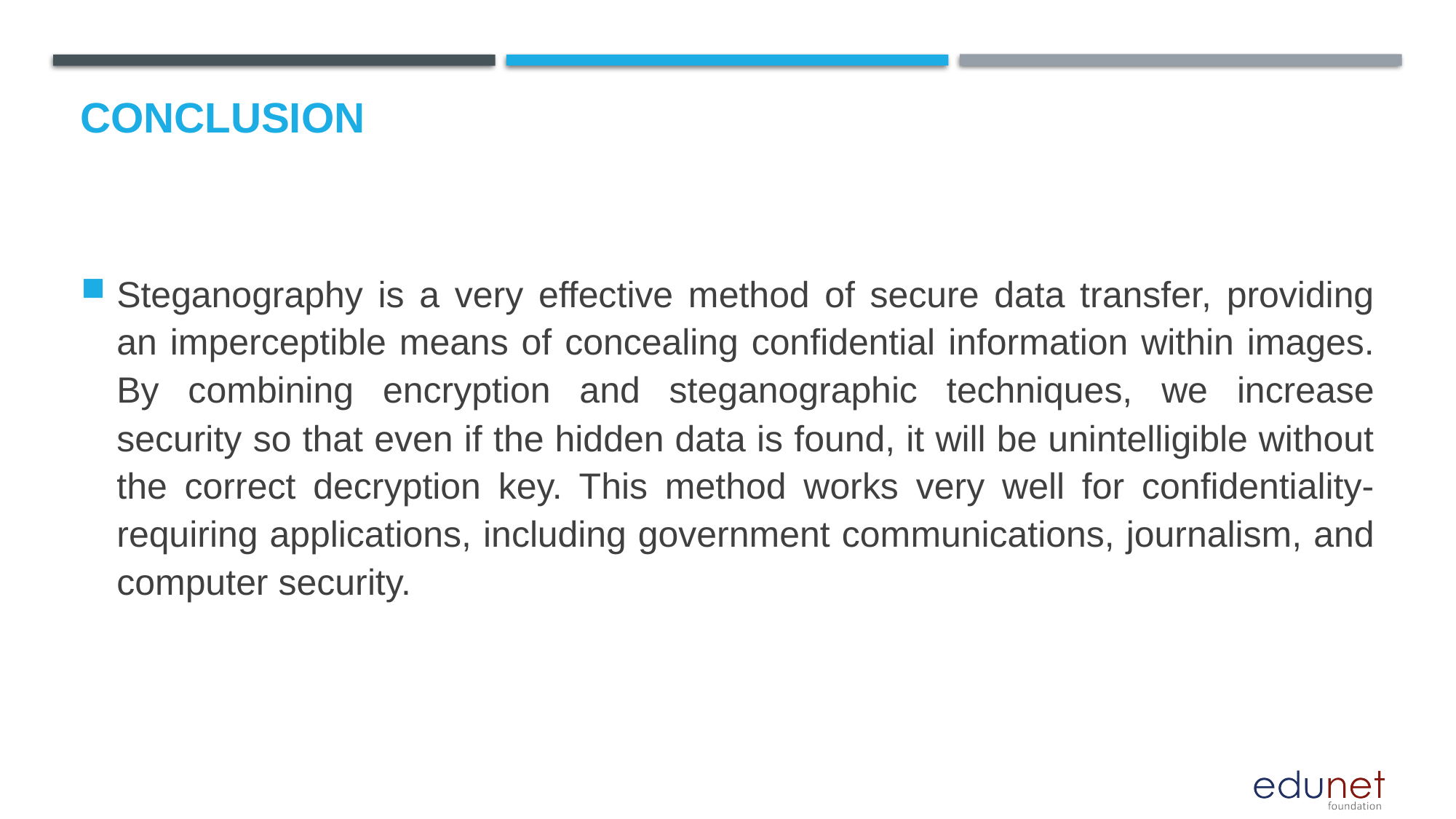

# Conclusion
Steganography is a very effective method of secure data transfer, providing an imperceptible means of concealing confidential information within images. By combining encryption and steganographic techniques, we increase security so that even if the hidden data is found, it will be unintelligible without the correct decryption key. This method works very well for confidentiality-requiring applications, including government communications, journalism, and computer security.